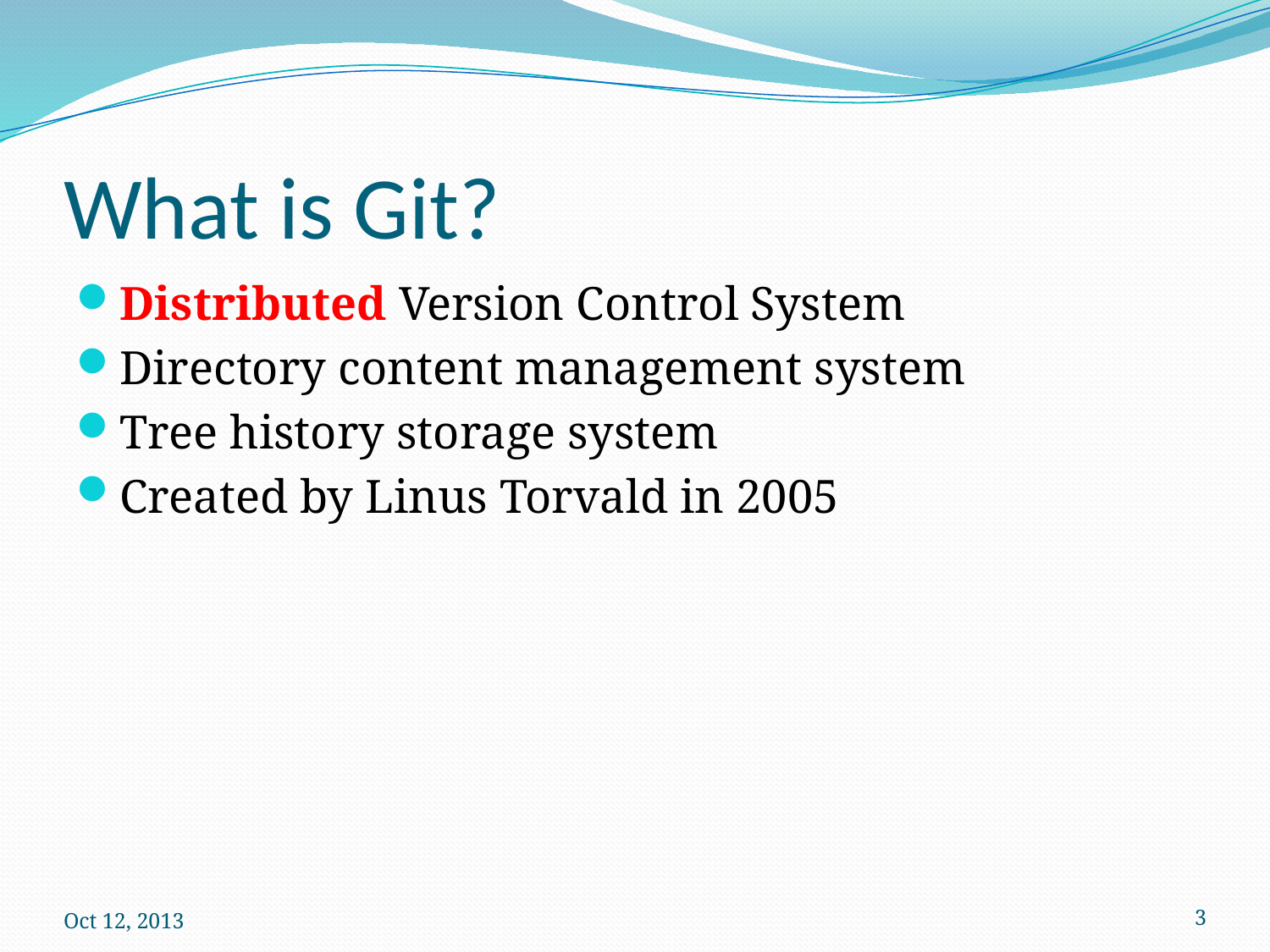

# What is Git?
Distributed Version Control System
Directory content management system
Tree history storage system
Created by Linus Torvald in 2005
Oct 12, 2013
3